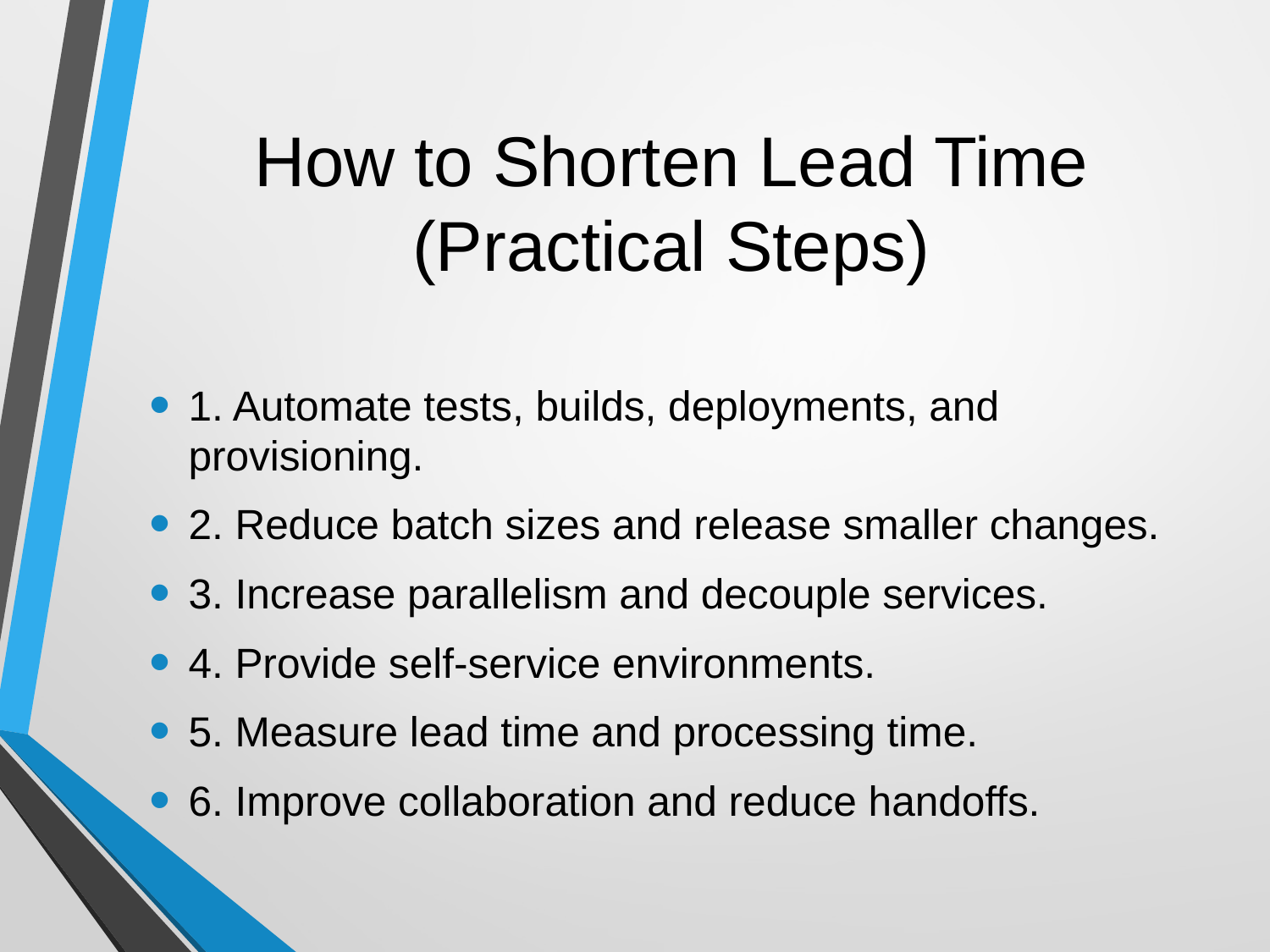

# How to Shorten Lead Time (Practical Steps)
1. Automate tests, builds, deployments, and provisioning.
2. Reduce batch sizes and release smaller changes.
3. Increase parallelism and decouple services.
4. Provide self-service environments.
5. Measure lead time and processing time.
6. Improve collaboration and reduce handoffs.